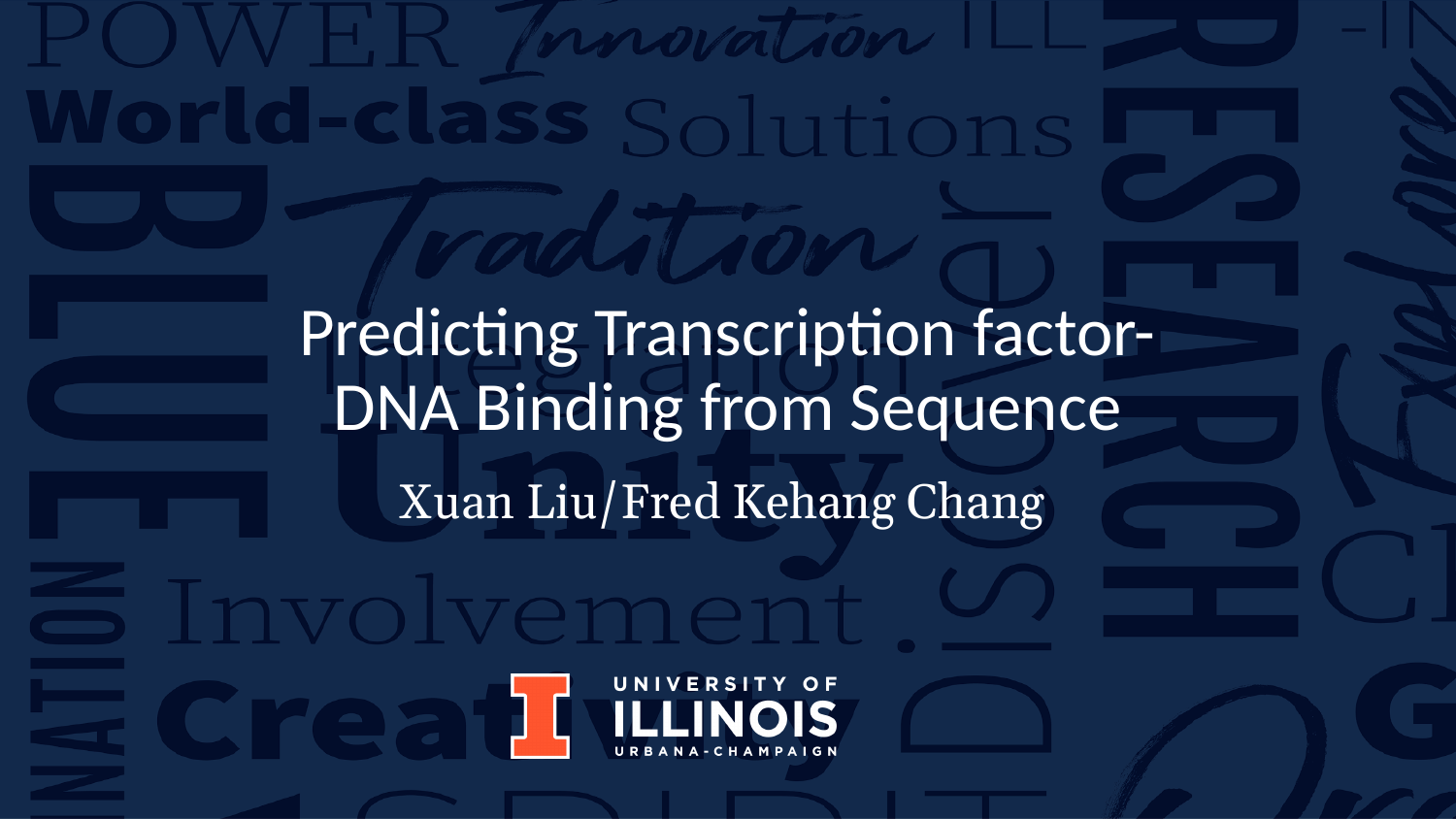

# Predicting Transcription factor-DNA Binding from Sequence

Xuan Liu/Fred Kehang Chang